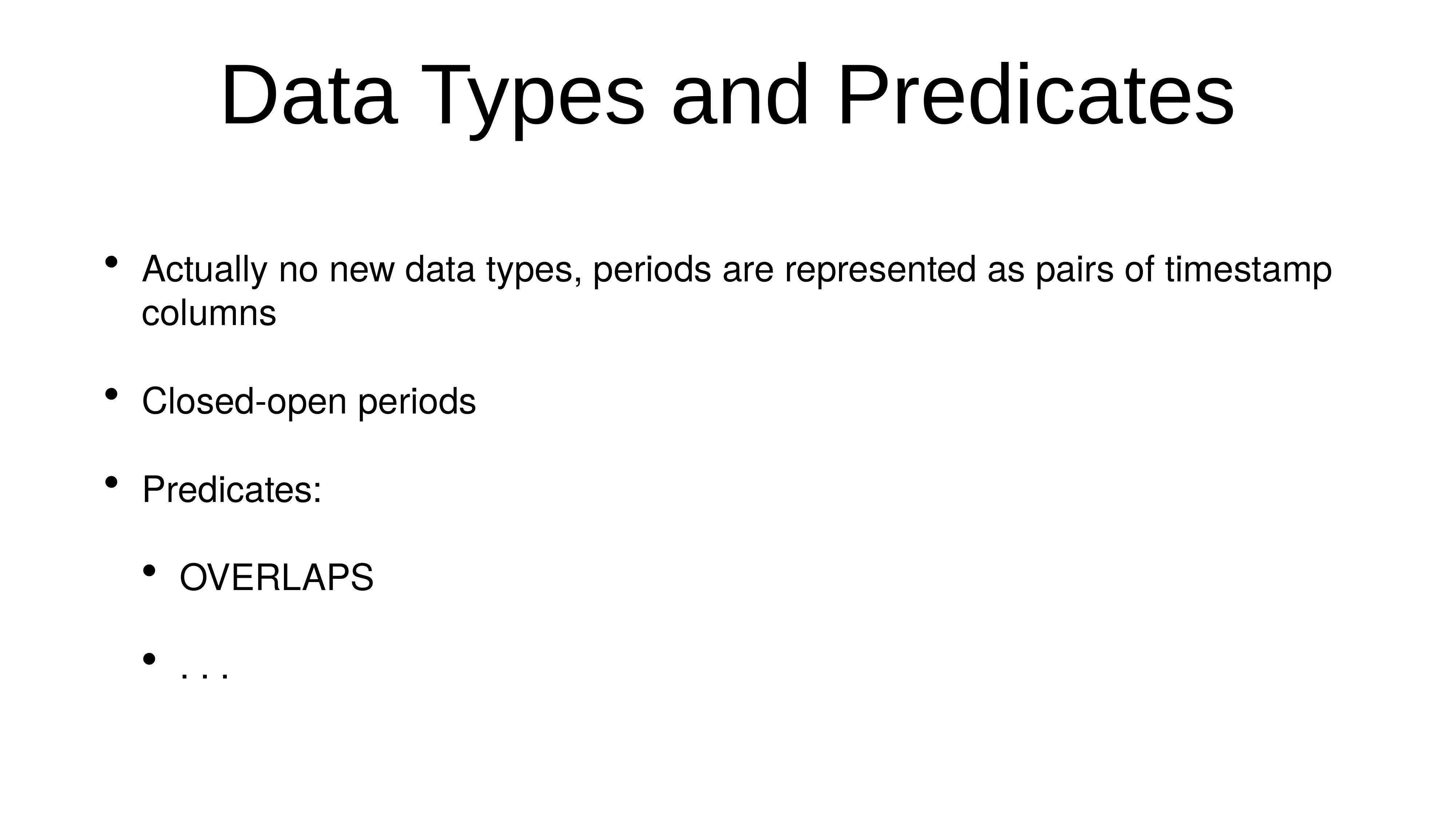

# Data Types and Predicates
Actually no new data types, periods are represented as pairs of timestamp columns
Closed-open periods
Predicates:
OVERLAPS
. . .